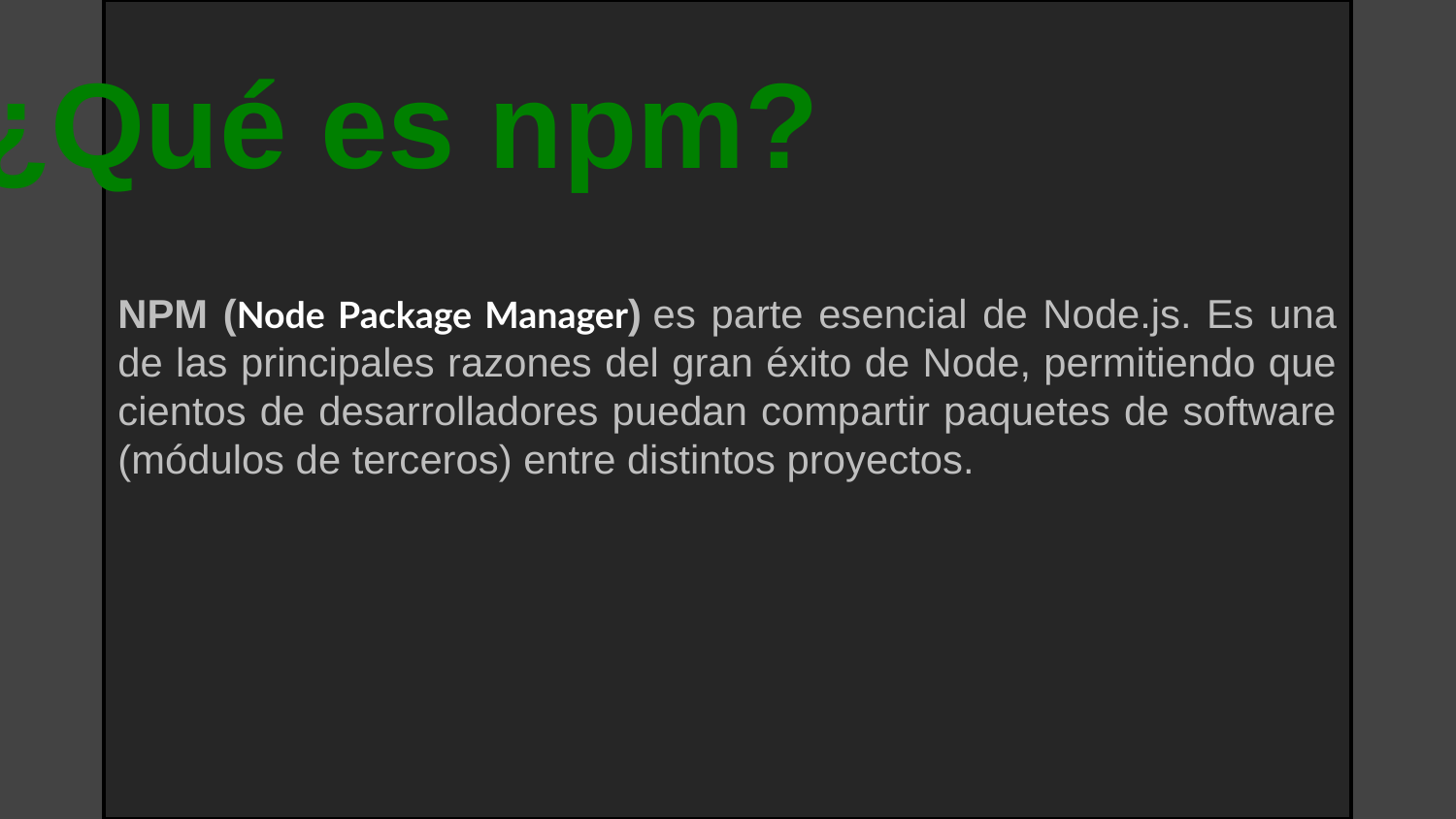

NPM (Node Package Manager) es parte esencial de Node.js. Es una de las principales razones del gran éxito de Node, permitiendo que cientos de desarrolladores puedan compartir paquetes de software (módulos de terceros) entre distintos proyectos.

¿Qué es npm?